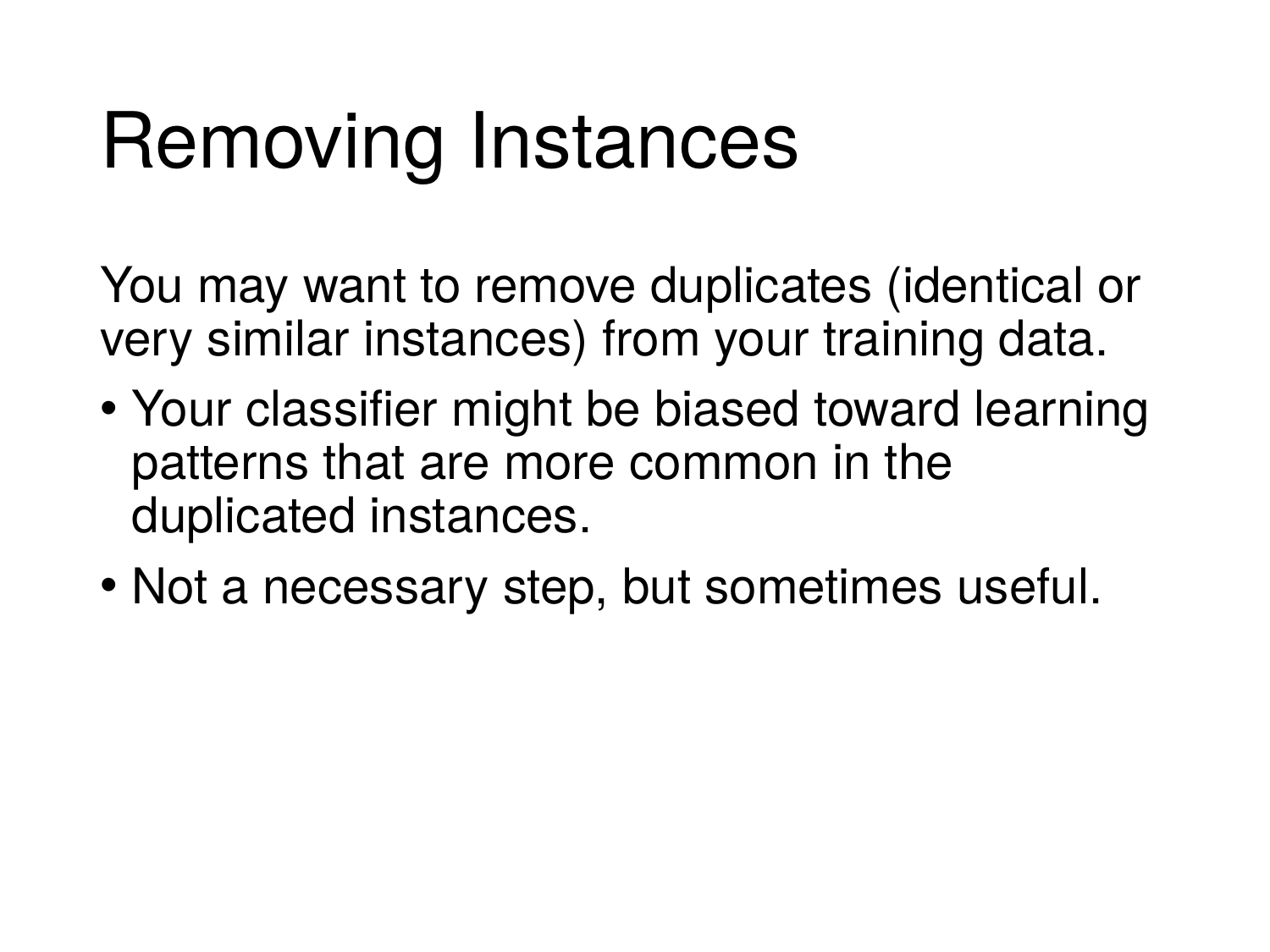

# Removing Instances
You may want to remove duplicates (identical or very similar instances) from your training data.
Your classifier might be biased toward learning patterns that are more common in the duplicated instances.
Not a necessary step, but sometimes useful.